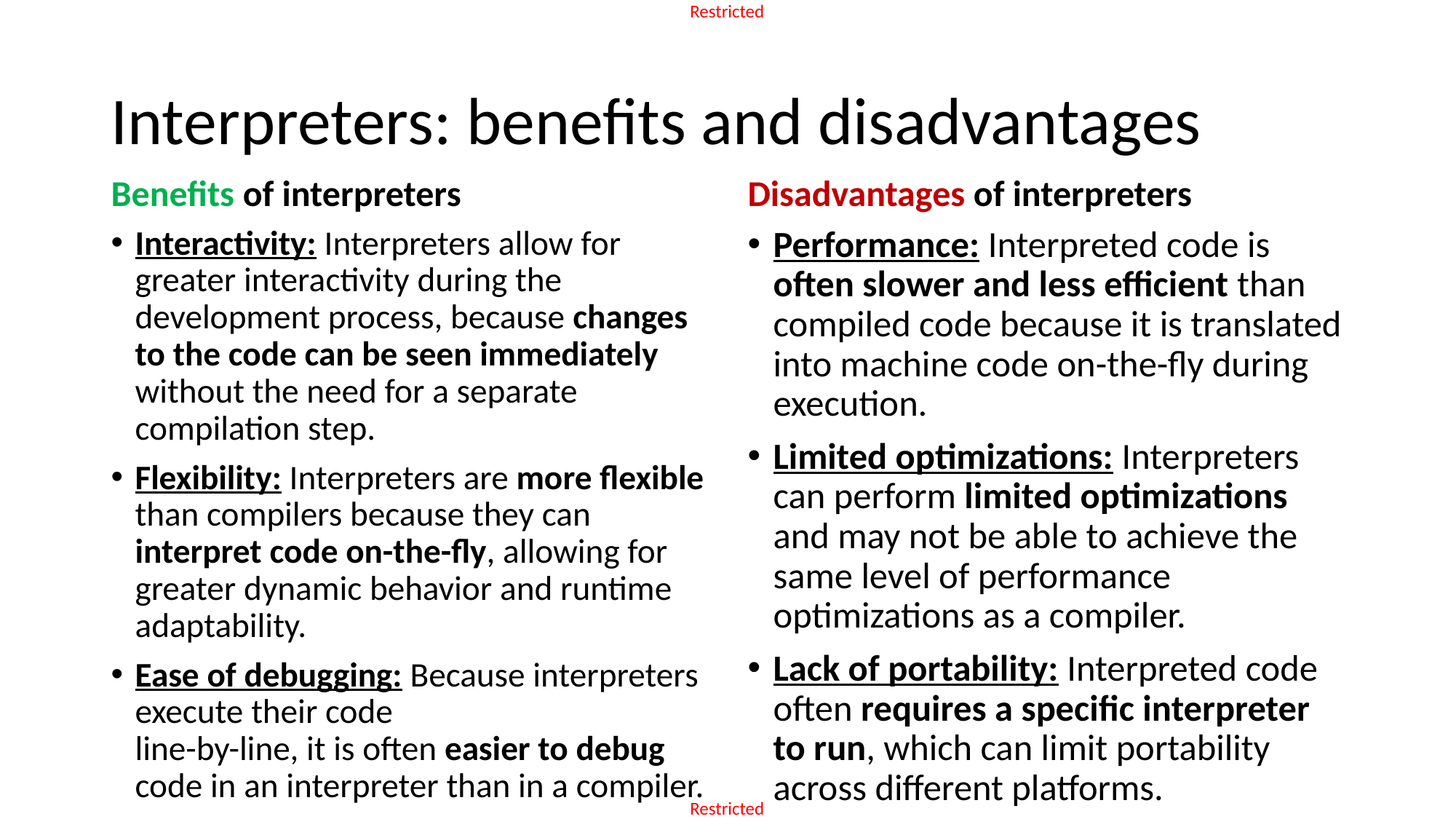

# Interpreters: benefits and disadvantages
Benefits of interpreters
Disadvantages of interpreters
Interactivity: Interpreters allow for greater interactivity during the development process, because changes to the code can be seen immediately without the need for a separate compilation step.
Flexibility: Interpreters are more flexible than compilers because they can interpret code on-the-fly, allowing for greater dynamic behavior and runtime adaptability.
Ease of debugging: Because interpreters execute their code
line-by-line, it is often easier to debug code in an interpreter than in a compiler.
Performance: Interpreted code is often slower and less efficient than compiled code because it is translated into machine code on-the-fly during execution.
Limited optimizations: Interpreters can perform limited optimizations and may not be able to achieve the same level of performance optimizations as a compiler.
Lack of portability: Interpreted code often requires a specific interpreter to run, which can limit portability across different platforms.